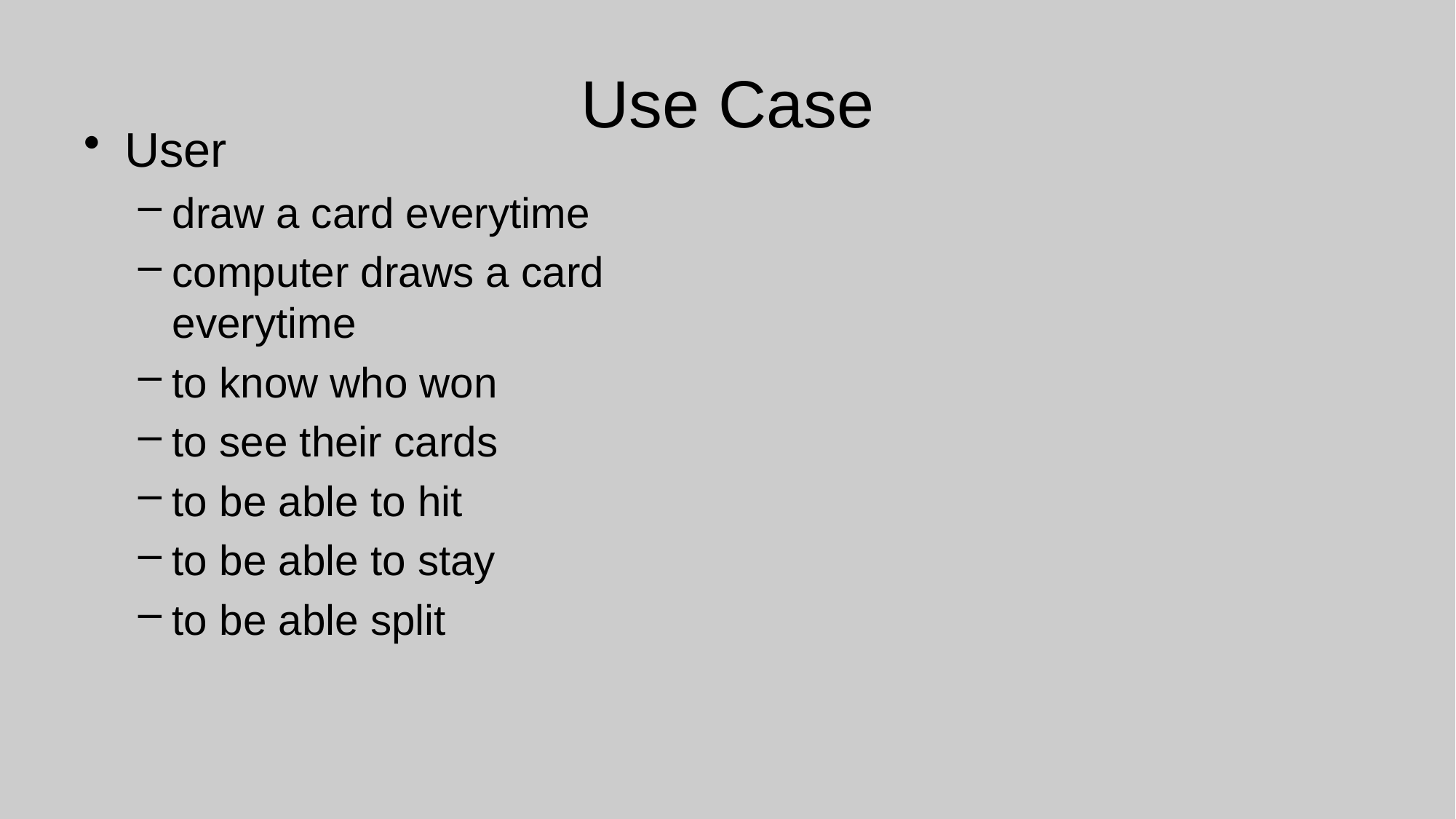

# Use Case
User
draw a card everytime
computer draws a card everytime
to know who won
to see their cards
to be able to hit
to be able to stay
to be able split